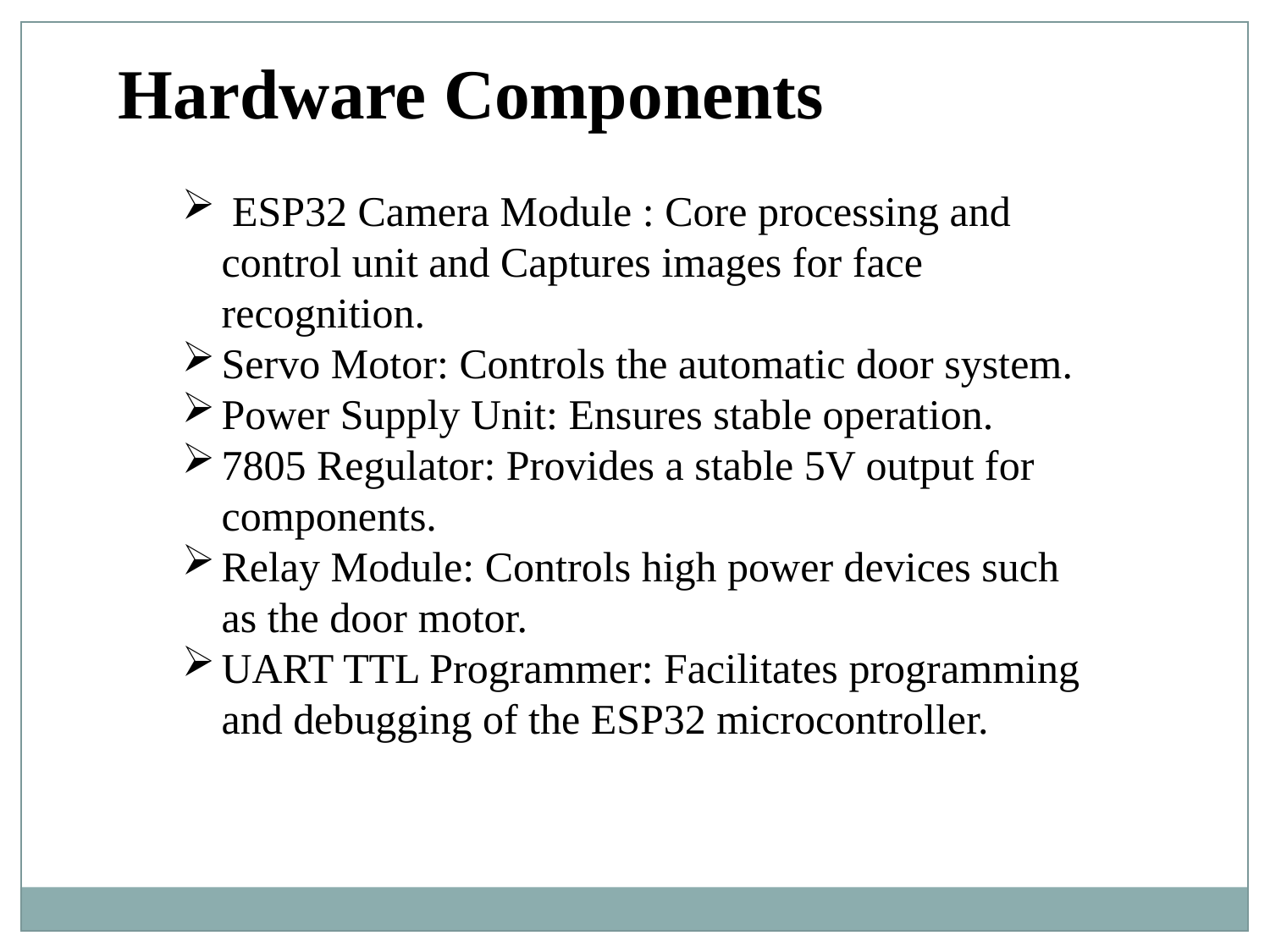

Hardware Components

 ESP32 Camera Module : Core processing and control unit and Captures images for face recognition.
Servo Motor: Controls the automatic door system.
Power Supply Unit: Ensures stable operation.
7805 Regulator: Provides a stable 5V output for components.
Relay Module: Controls high power devices such as the door motor.
UART TTL Programmer: Facilitates programming and debugging of the ESP32 microcontroller.